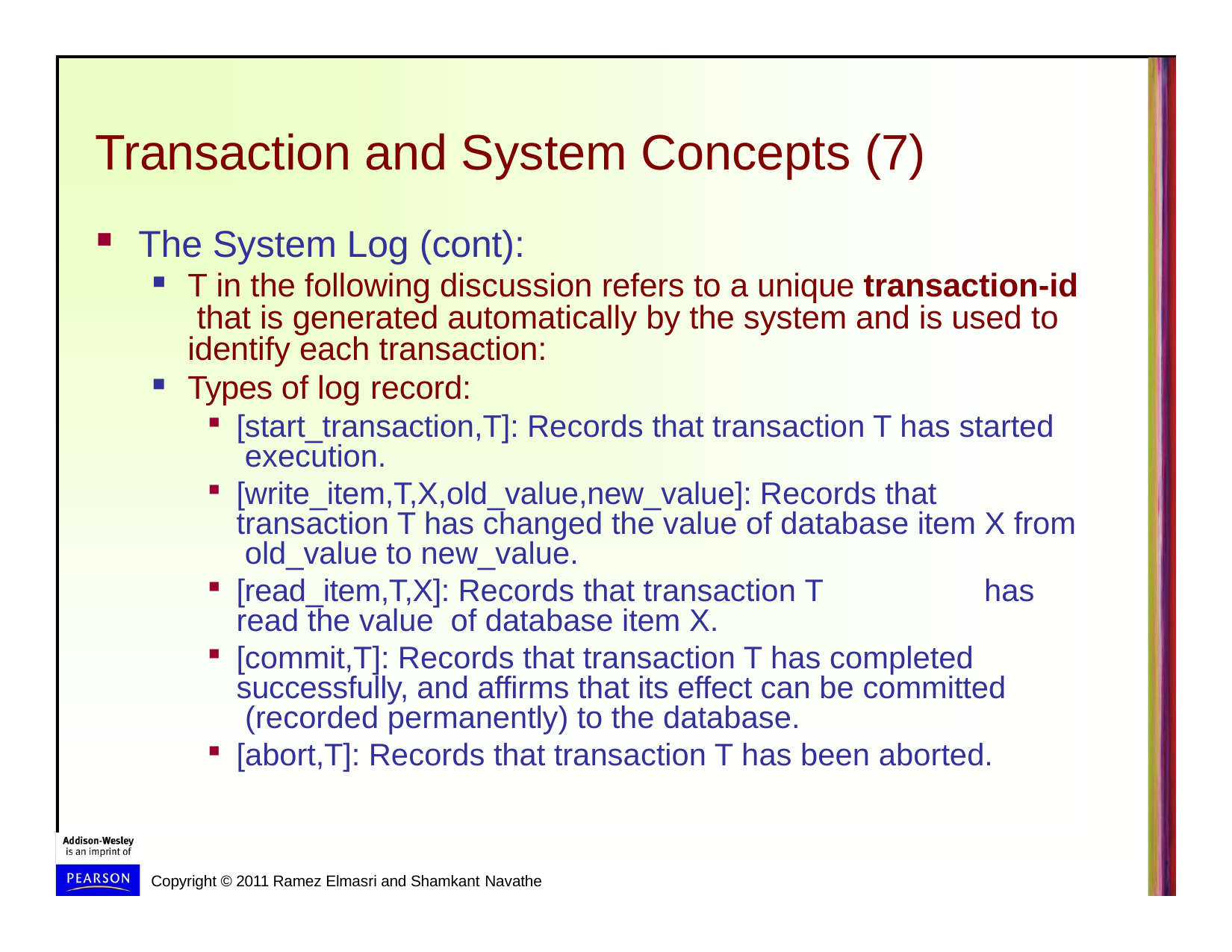

# Transaction and System Concepts (7)
The System Log (cont):
T in the following discussion refers to a unique transaction-id  that is generated automatically by the system and is used to  identify each transaction:
Types of log record:
[start_transaction,T]: Records that transaction T has started  execution.
[write_item,T,X,old_value,new_value]: Records that  transaction T has changed the value of database item X from  old_value to new_value.
[read_item,T,X]: Records that transaction T	has read the value  of database item X.
[commit,T]: Records that transaction T has completed  successfully, and affirms that its effect can be committed  (recorded permanently) to the database.
[abort,T]: Records that transaction T has been aborted.
Copyright © 2011 Ramez Elmasri and Shamkant Navathe